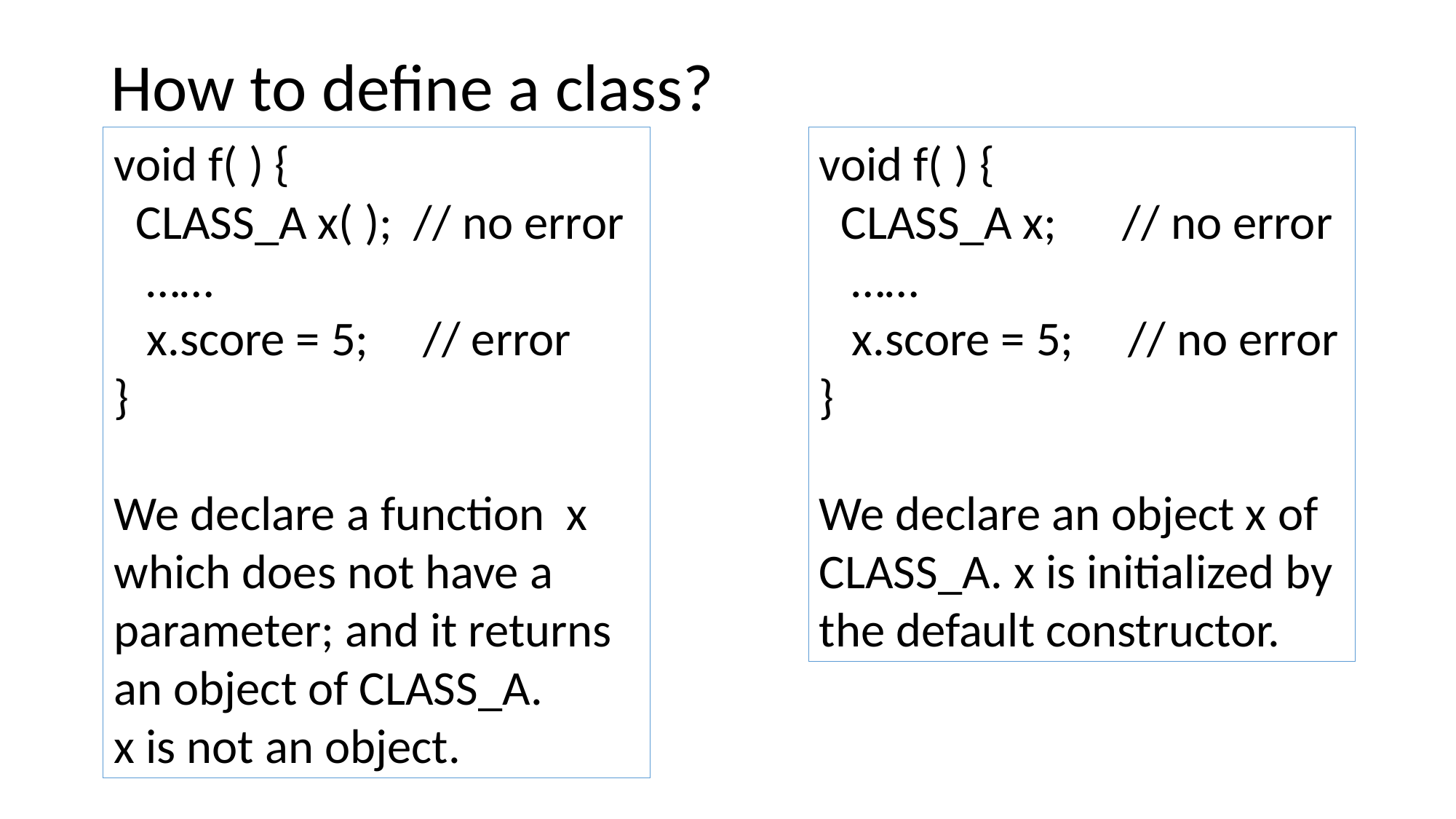

# How to define a class?
void f( ) {
  CLASS_A x( );  // no error
   ……
   x.score = 5;     // error
}

We declare a function  x which does not have a parameter; and it returns an object of CLASS_A.
x is not an object.
void f( ) {
  CLASS_A x;      // no error
   ……
   x.score = 5;     // no error
}

We declare an object x of CLASS_A. x is initialized by the default constructor.